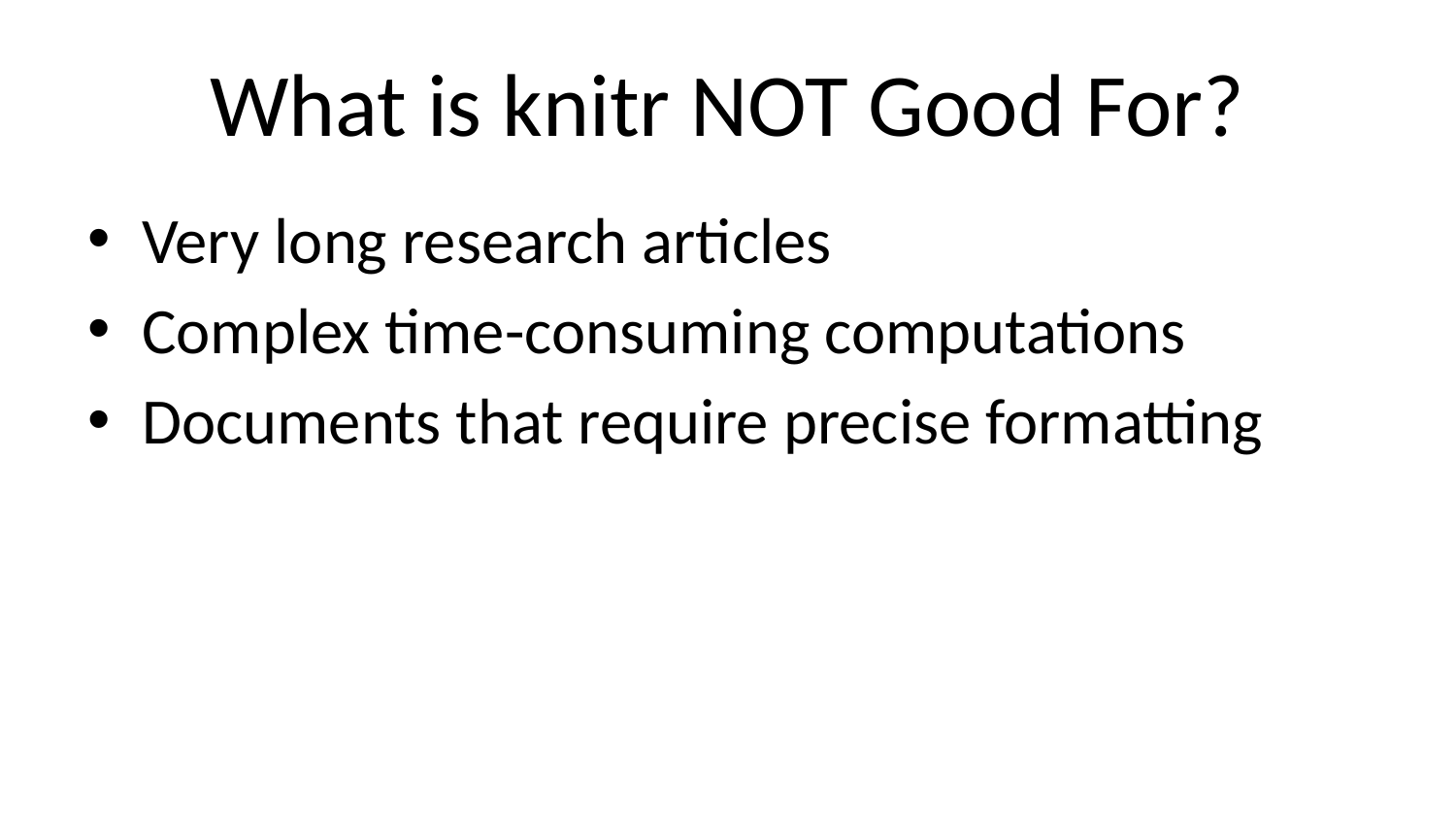

# What is knitr NOT Good For?
Very long research articles
Complex time-consuming computations
Documents that require precise formatting